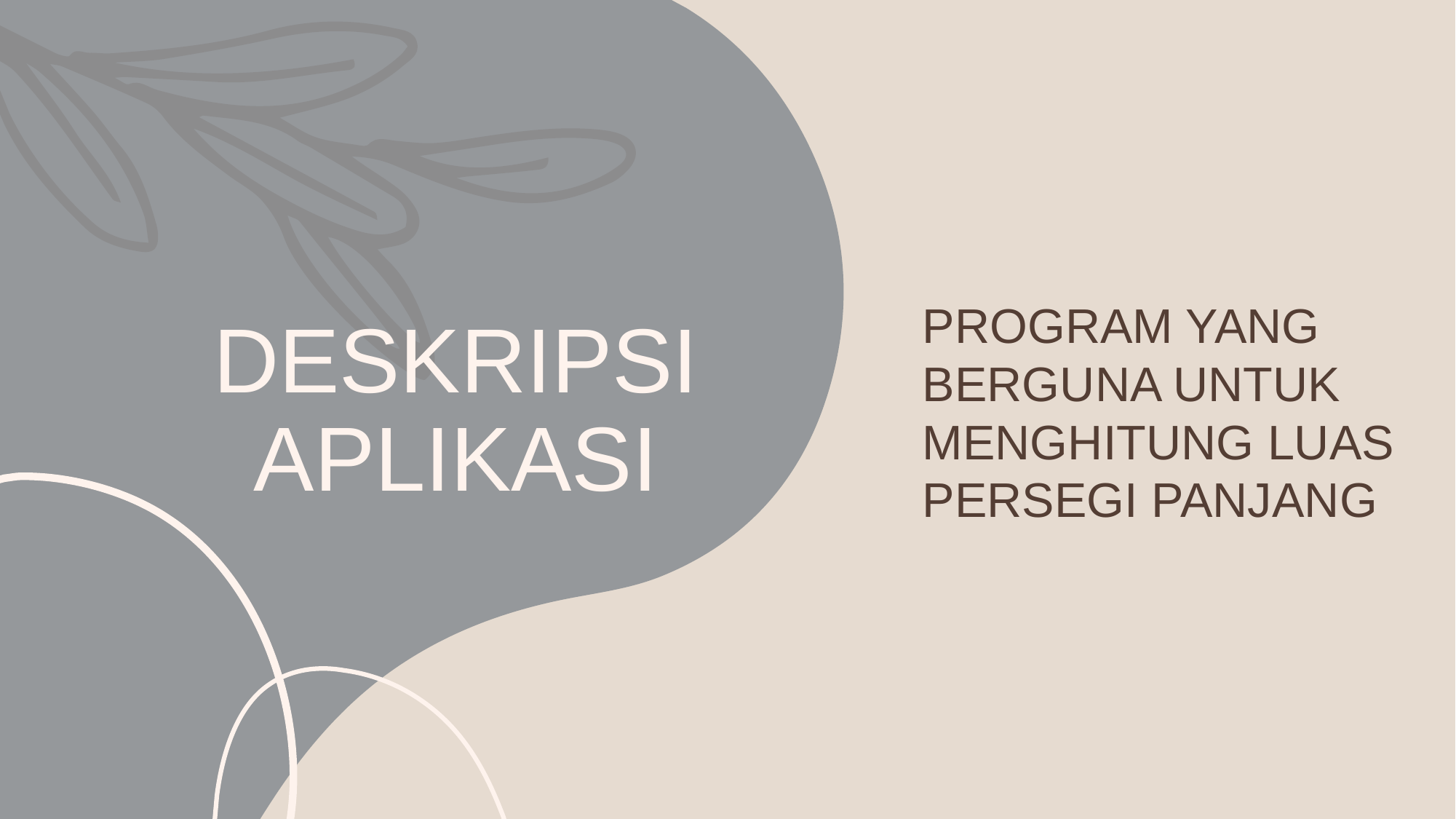

PROGRAM YANG BERGUNA UNTUK MENGHITUNG LUAS PERSEGI PANJANG
# DESKRIPSI APLIKASI